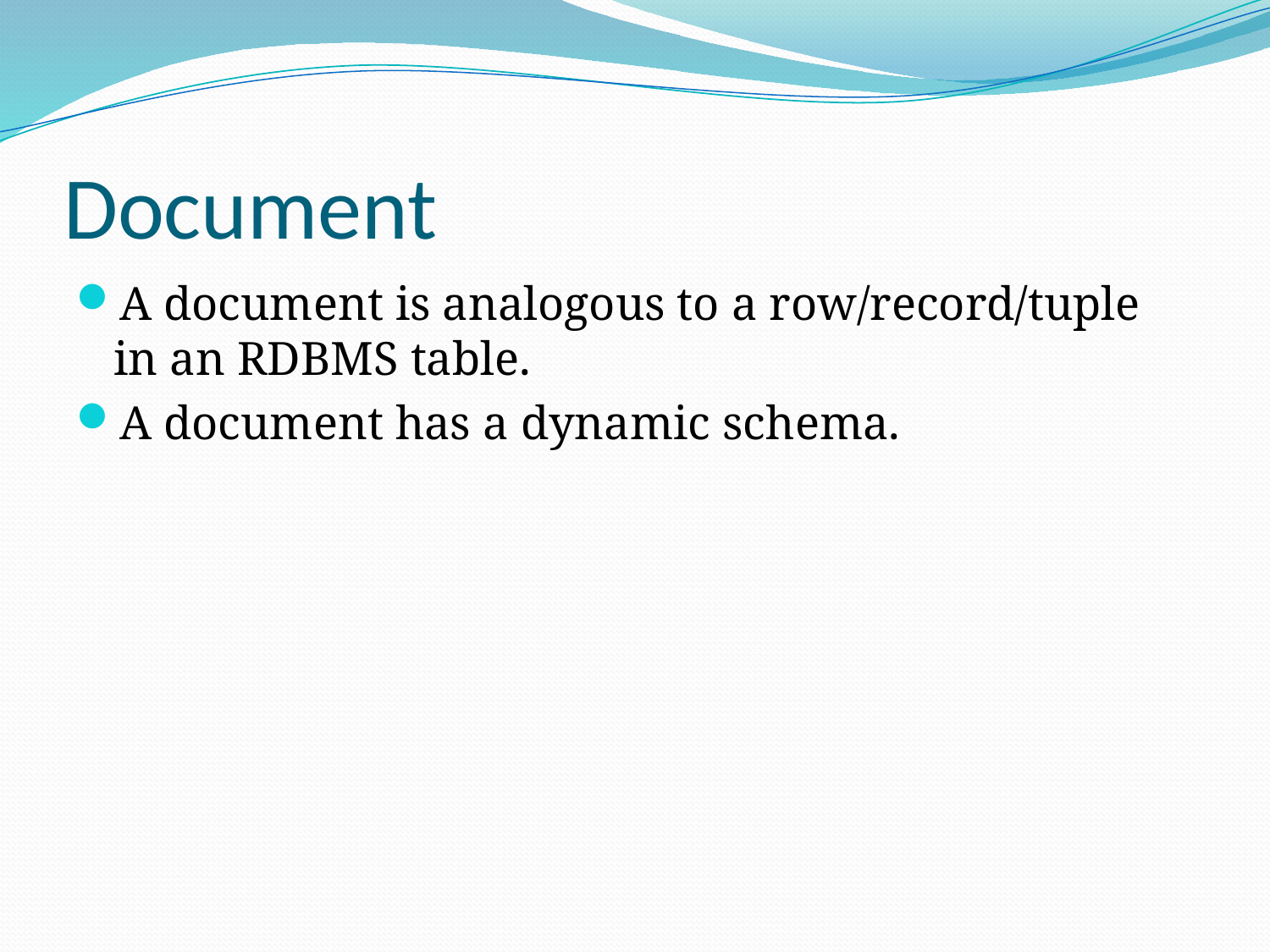

# Document
A document is analogous to a row/record/tuple in an RDBMS table.
A document has a dynamic schema.